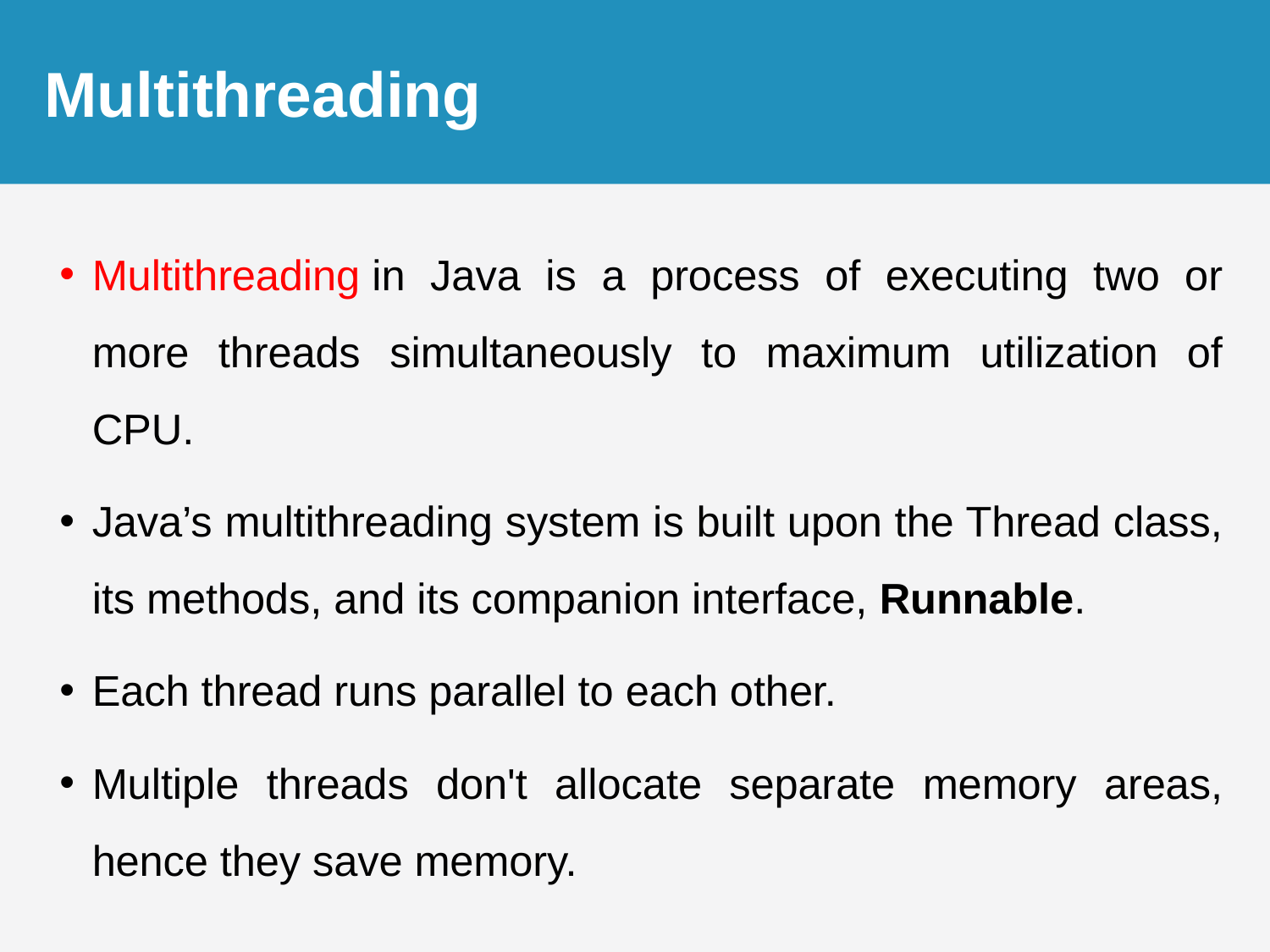

# Multithreading
Multithreading in Java is a process of executing two or more threads simultaneously to maximum utilization of CPU.
Java’s multithreading system is built upon the Thread class, its methods, and its companion interface, Runnable.
Each thread runs parallel to each other.
Multiple threads don't allocate separate memory areas, hence they save memory.